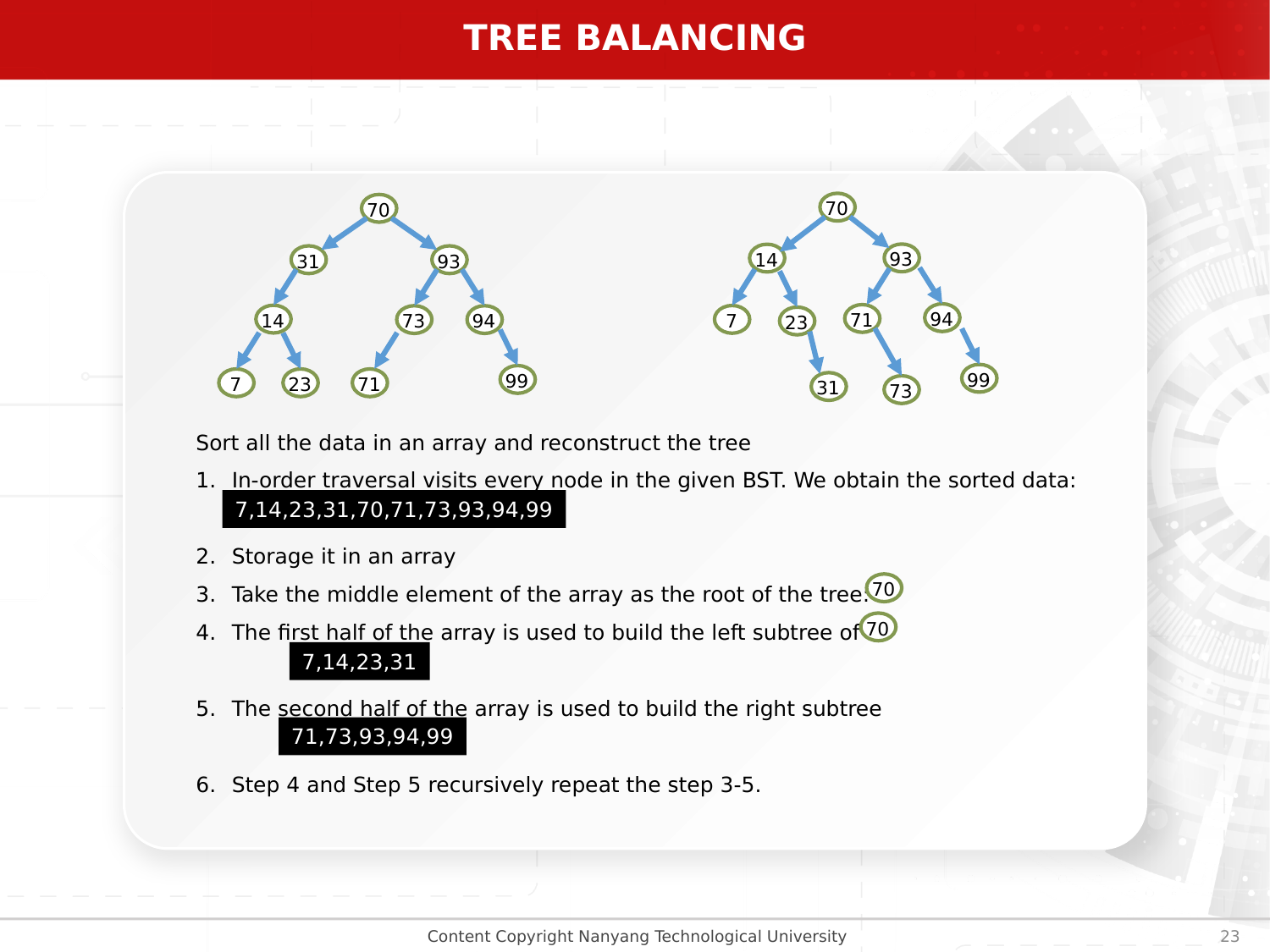

# Tree Balancing
70

70

93
14
31
93

94
71

14
 7

73
94

23
99
99
 7

23
71
31
73
Sort all the data in an array and reconstruct the tree
In-order traversal visits every node in the given BST. We obtain the sorted data:

Storage it in an array
Take the middle element of the array as the root of the tree:
The first half of the array is used to build the left subtree of

The second half of the array is used to build the right subtree

Step 4 and Step 5 recursively repeat the step 3-5.

7,14,23,31,70,71,73,93,94,99
70

70

7,14,23,31
71,73,93,94,99